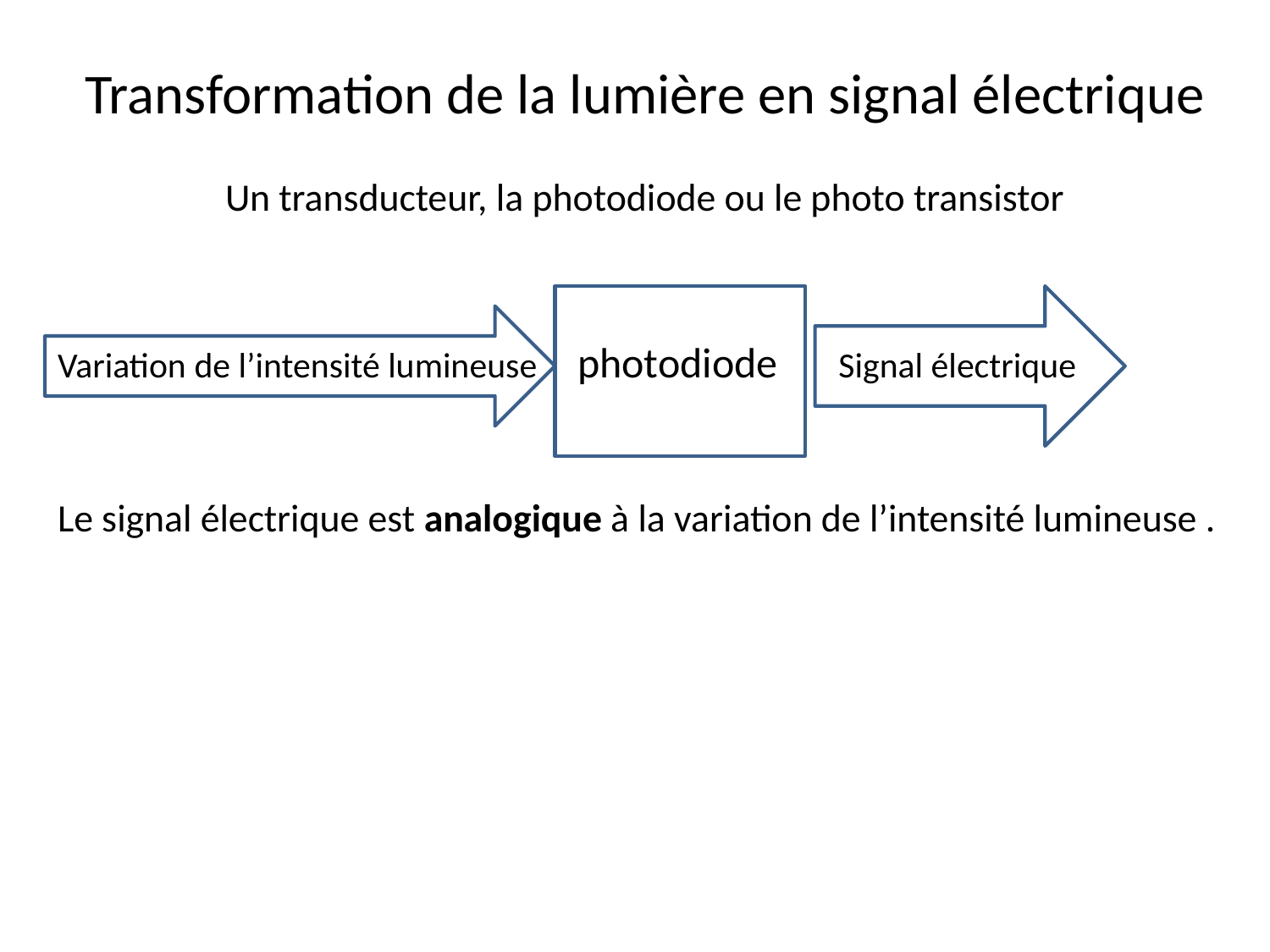

# Transformation de la lumière en signal électrique
Un transducteur, la photodiode ou le photo transistor

Variation de l’intensité lumineuse     photodiode       Signal électrique

Le signal électrique est analogique à la variation de l’intensité lumineuse .